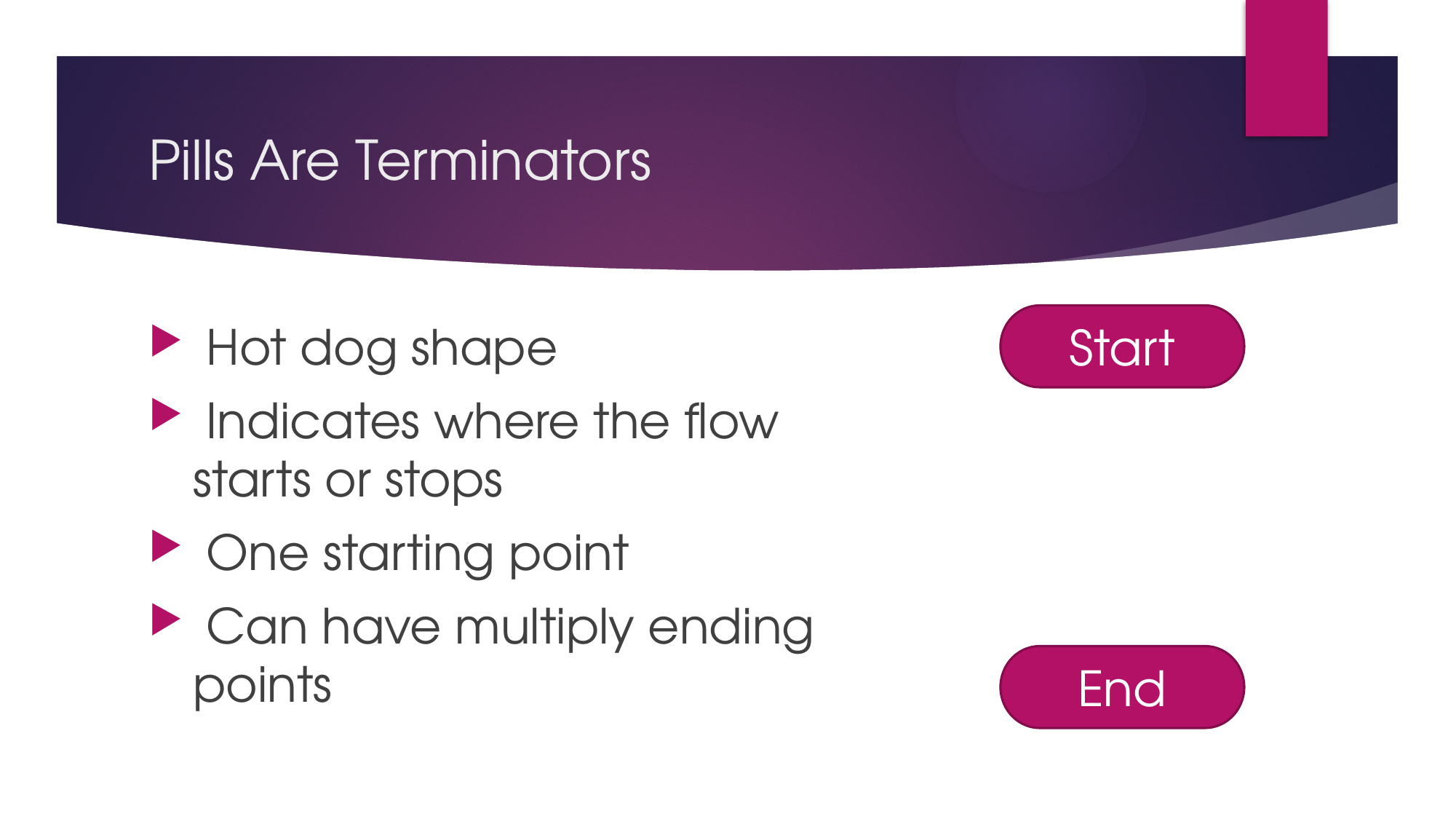

# Pills Are Terminators
Start
 Hot dog shape
 Indicates where the flow
starts or stops
 One starting point
 Can have multiply ending
points
End